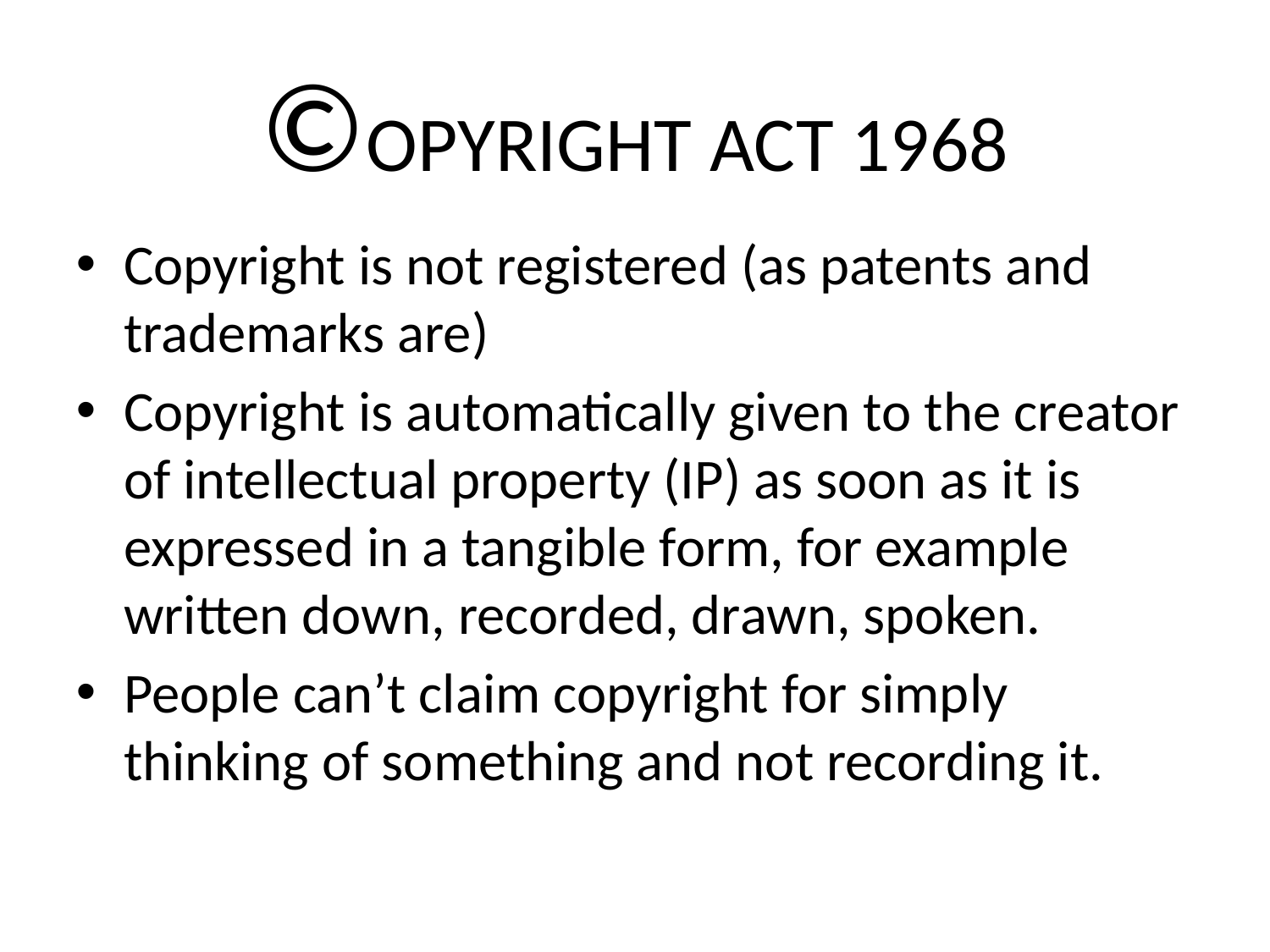

# ©OPYRIGHT ACT 1968
Copyright is not registered (as patents and trademarks are)
Copyright is automatically given to the creator of intellectual property (IP) as soon as it is expressed in a tangible form, for example written down, recorded, drawn, spoken.
People can’t claim copyright for simply thinking of something and not recording it.